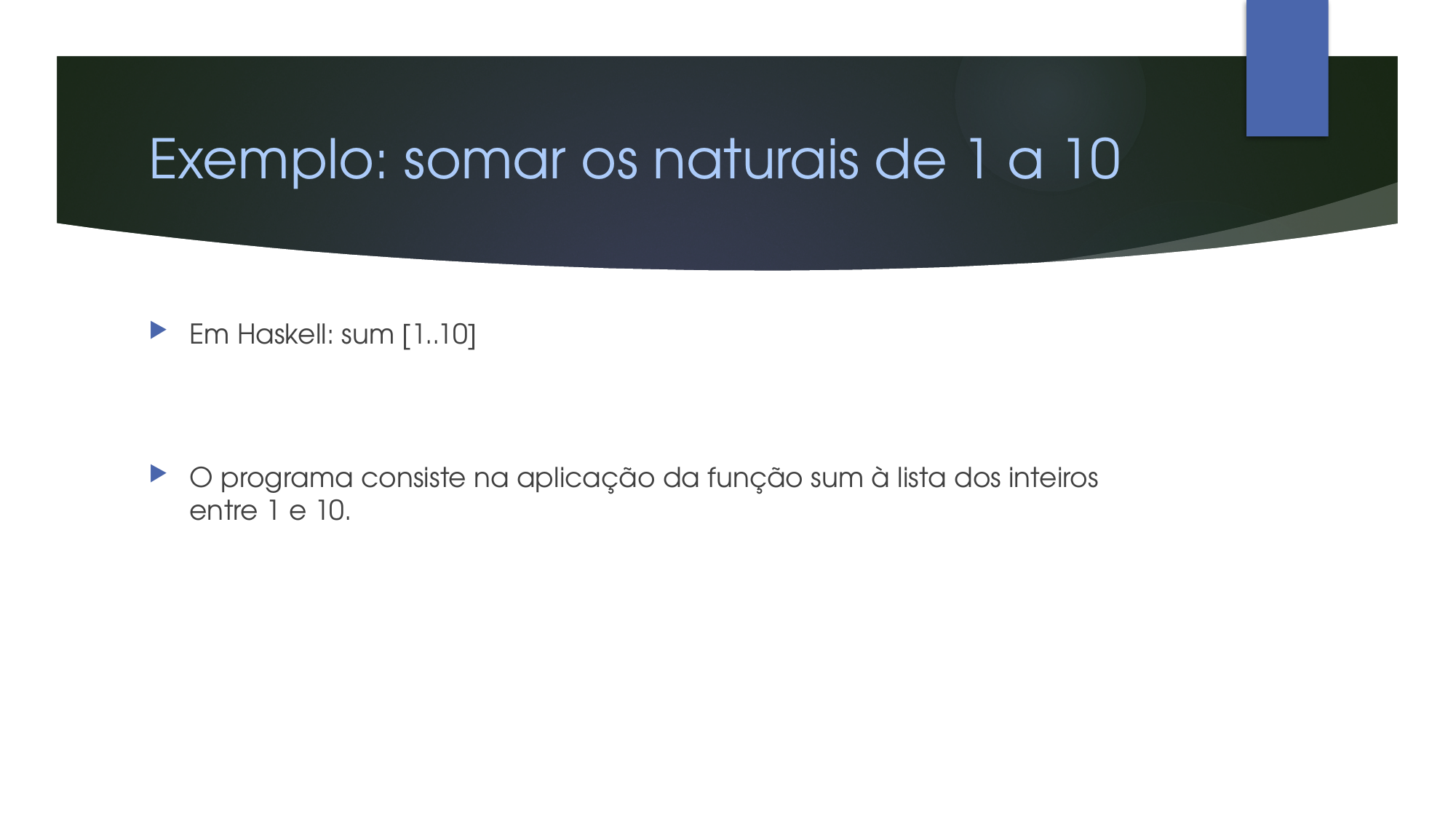

# Exemplo: somar os naturais de 1 a 10
Em Haskell: sum [1..10]

O programa consiste na aplicação da função sum à lista dos inteiros entre 1 e 10.